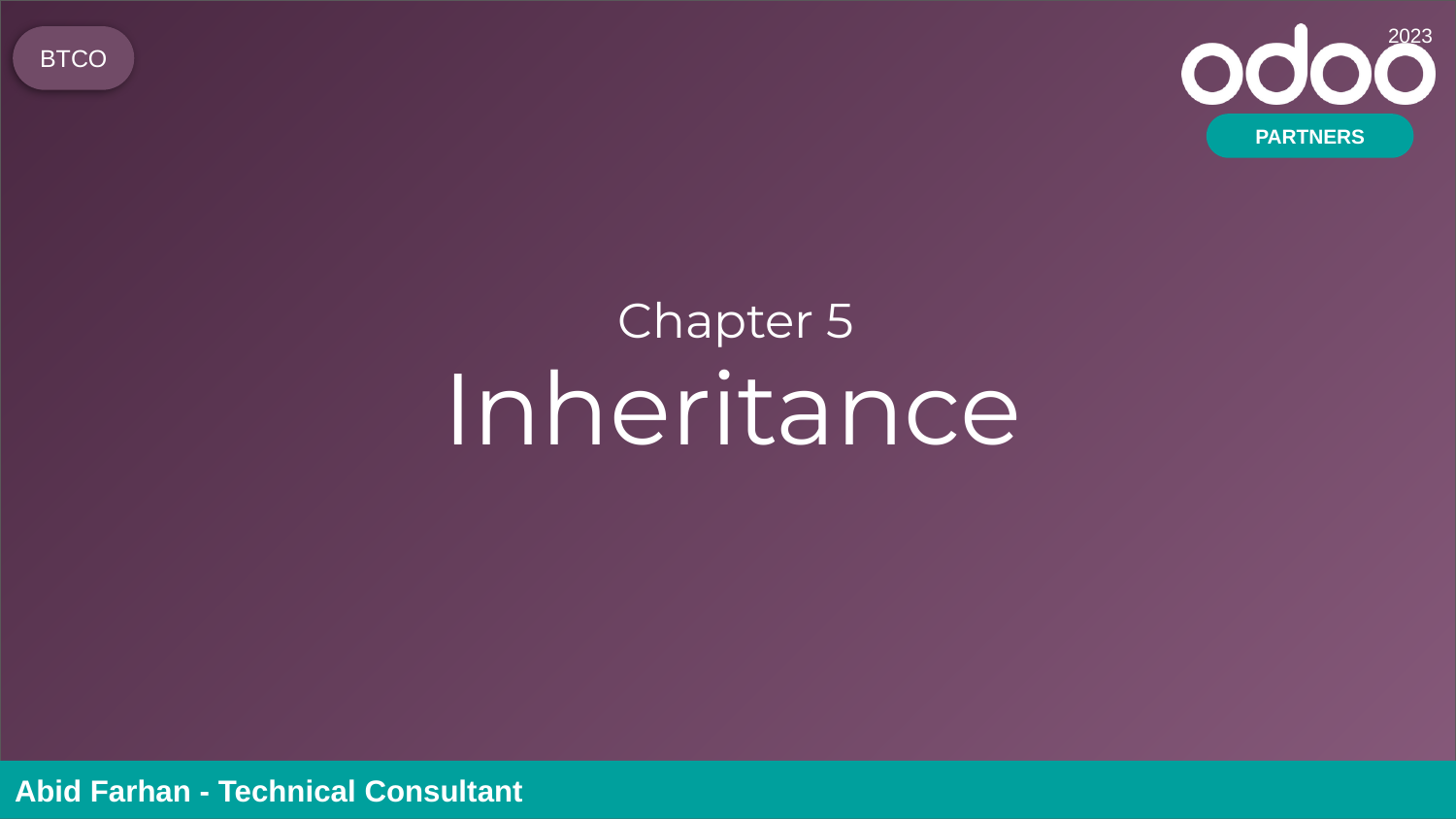

Chapter 5
# Inheritance
Abid Farhan - Technical Consultant